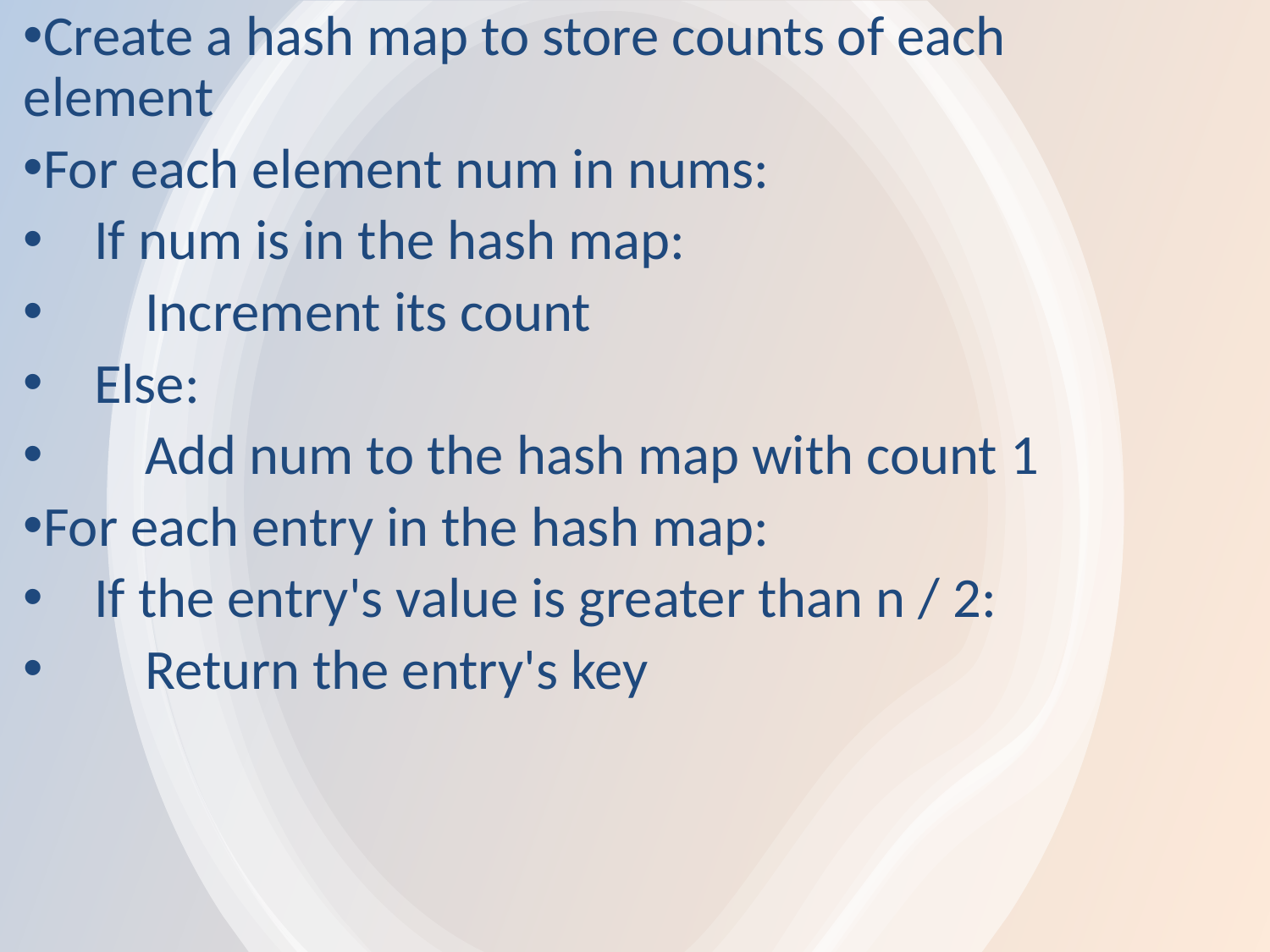

Create a hash map to store counts of each element
For each element num in nums:
    If num is in the hash map:
        Increment its count
    Else:
        Add num to the hash map with count 1
For each entry in the hash map:
    If the entry's value is greater than n / 2:
        Return the entry's key